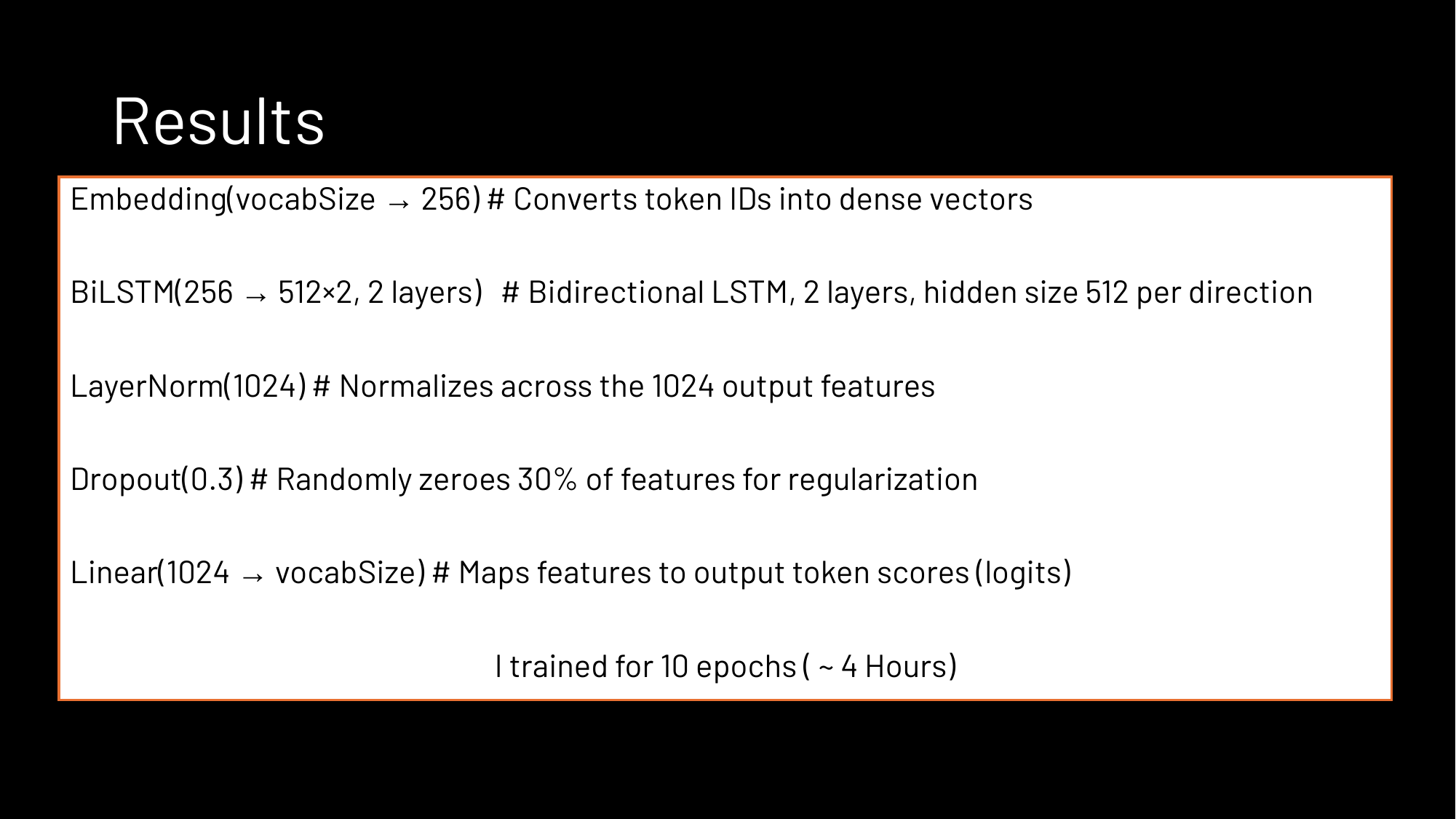

# Results
Embedding(vocabSize → 256) # Converts token IDs into dense vectors

BiLSTM(256 → 512×2, 2 layers)   # Bidirectional LSTM, 2 layers, hidden size 512 per direction

LayerNorm(1024) # Normalizes across the 1024 output features

Dropout(0.3) # Randomly zeroes 30% of features for regularization

Linear(1024 → vocabSize) # Maps features to output token scores (logits)

I trained for 10 epochs ( ~ 4 Hours)